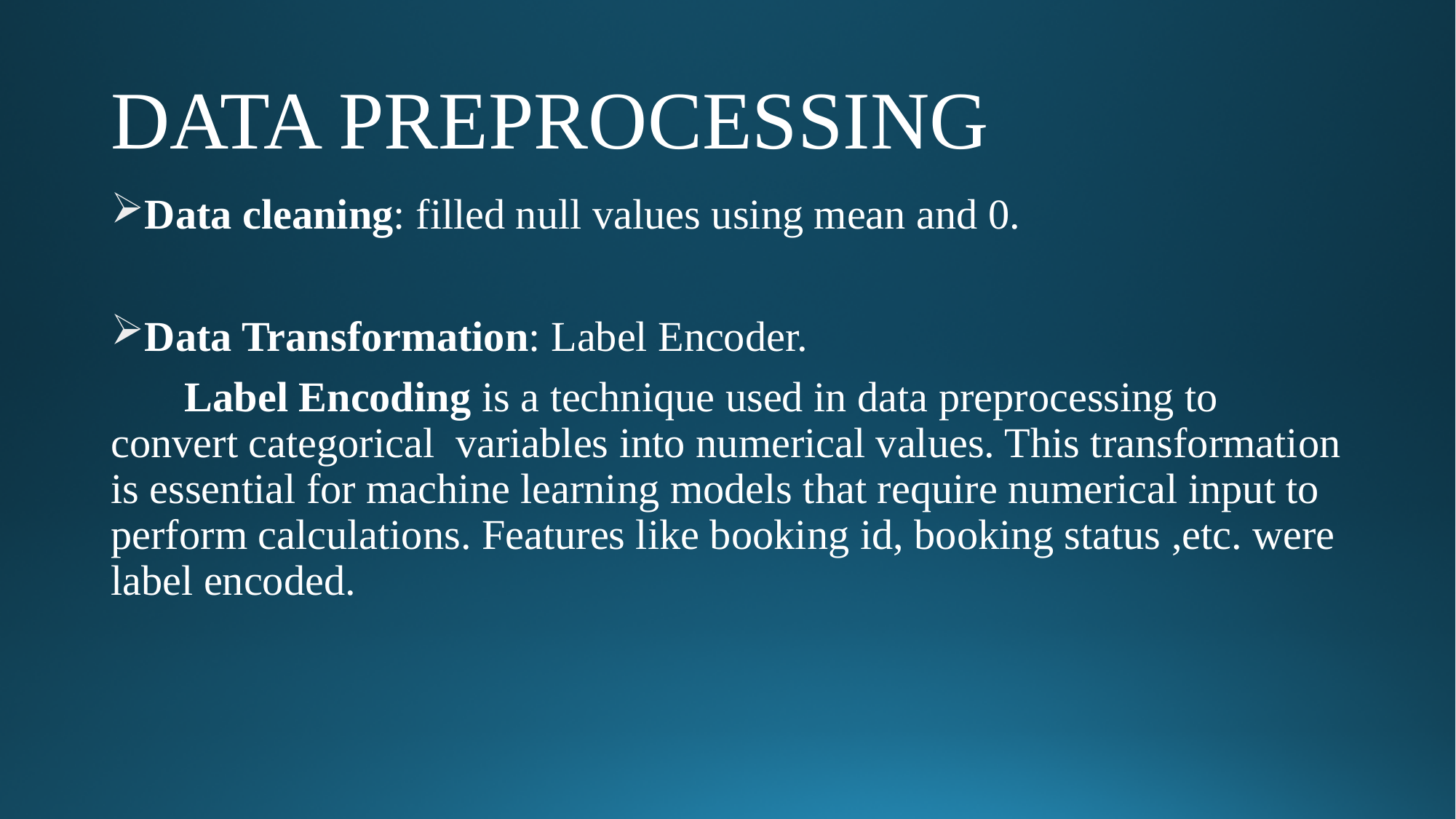

# DATA PREPROCESSING
Data cleaning: filled null values using mean and 0.

Data Transformation: Label Encoder.
       Label Encoding is a technique used in data preprocessing to convert categorical  variables into numerical values. This transformation is essential for machine learning models that require numerical input to perform calculations. Features like booking id, booking status ,etc. were label encoded.